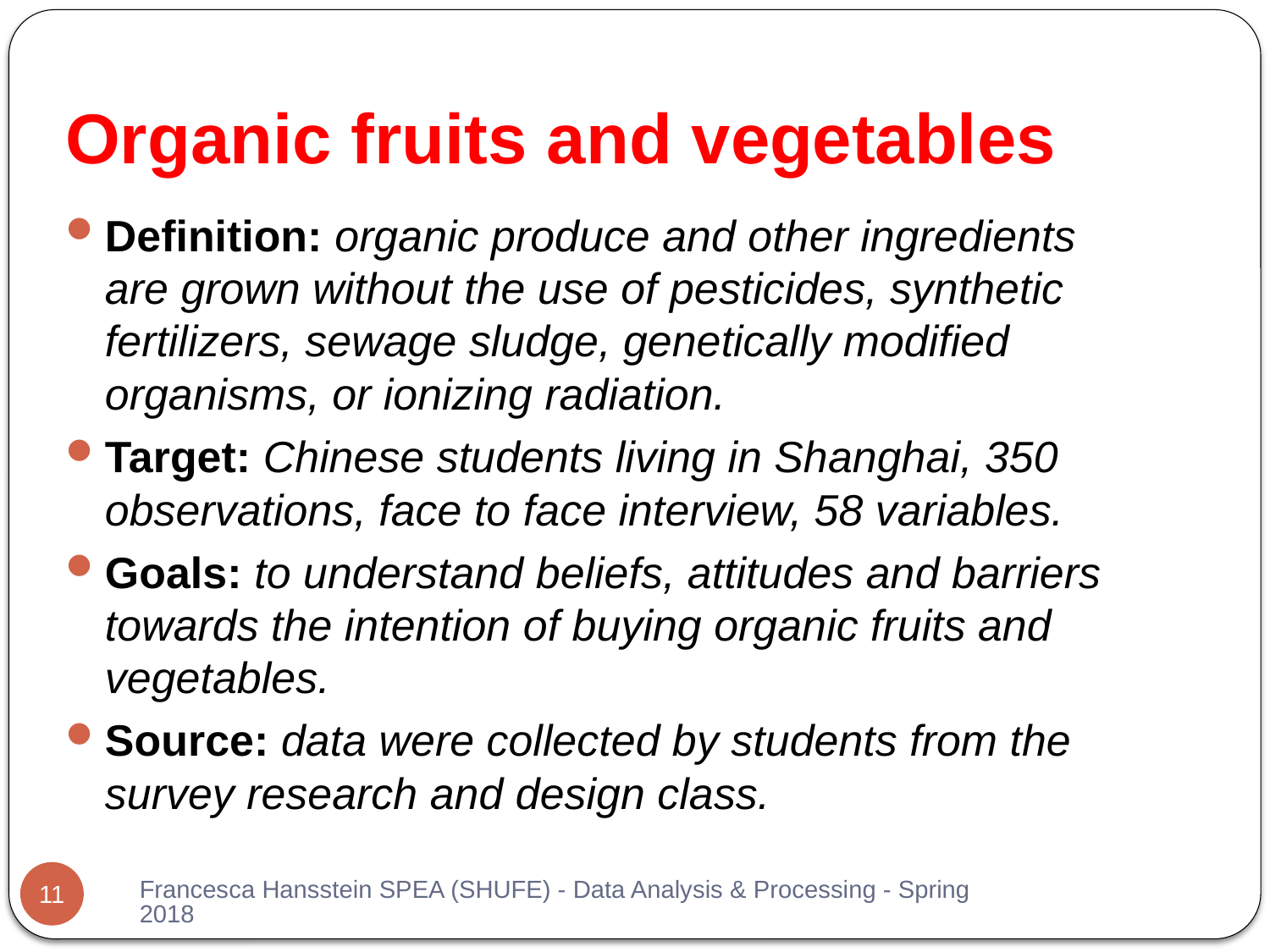

# Organic fruits and vegetables
Definition: organic produce and other ingredients are grown without the use of pesticides, synthetic fertilizers, sewage sludge, genetically modified organisms, or ionizing radiation.
Target: Chinese students living in Shanghai, 350 observations, face to face interview, 58 variables.
Goals: to understand beliefs, attitudes and barriers towards the intention of buying organic fruits and vegetables.
Source: data were collected by students from the survey research and design class.

Francesca Hansstein SPEA (SHUFE) - Data Analysis & Processing - Spring 2018
11